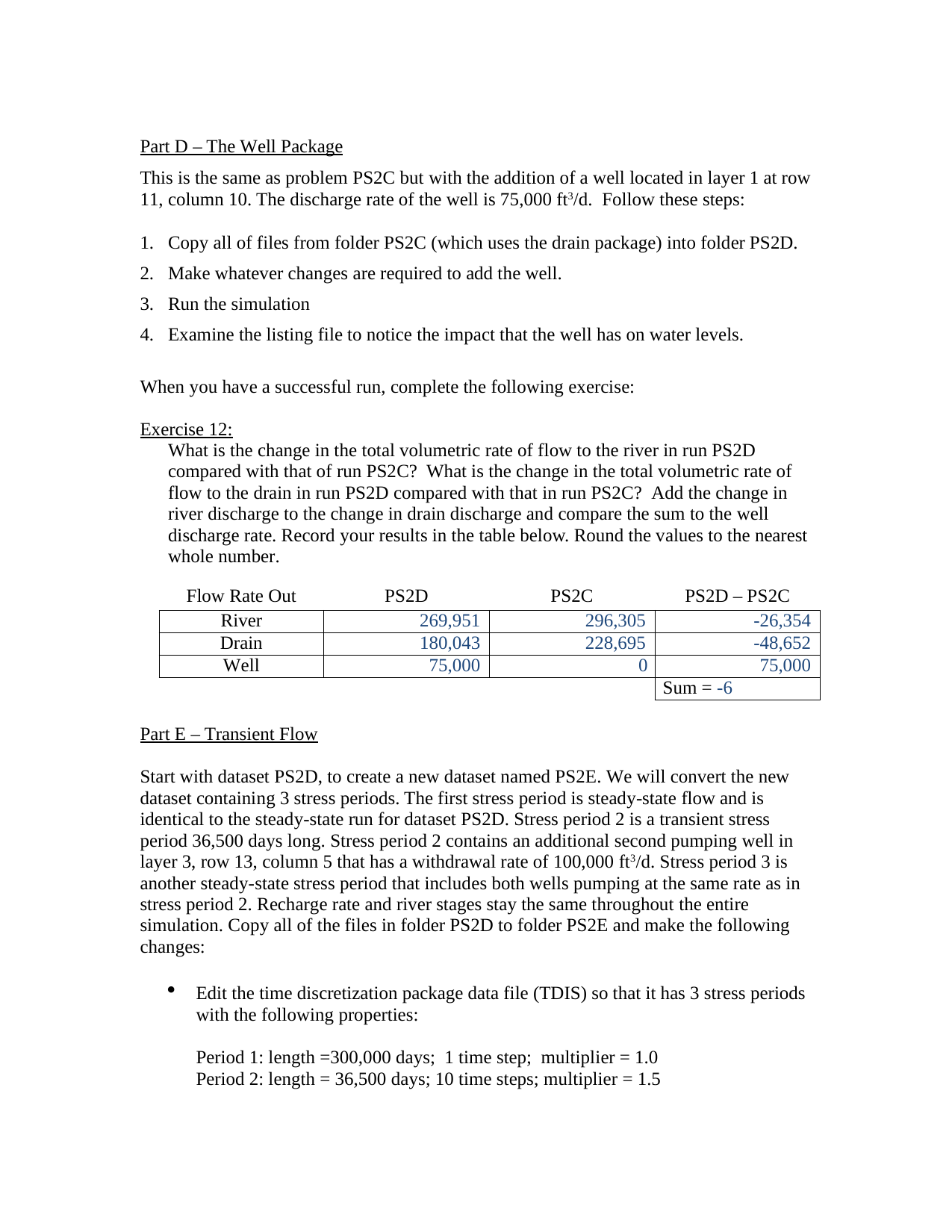

Part D – The Well Package
This is the same as problem PS2C but with the addition of a well located in layer 1 at row 11, column 10. The discharge rate of the well is 75,000 ft3/d.  Follow these steps:

Copy all of files from folder PS2C (which uses the drain package) into folder PS2D.
Make whatever changes are required to add the well.
Run the simulation
Examine the listing file to notice the impact that the well has on water levels.
When you have a successful run, complete the following exercise: Exercise 12:
What is the change in the total volumetric rate of flow to the river in run PS2D compared with that of run PS2C?  What is the change in the total volumetric rate of flow to the drain in run PS2D compared with that in run PS2C?  Add the change in river discharge to the change in drain discharge and compare the sum to the well discharge rate. Record your results in the table below. Round the values to the nearest whole number.
| Flow Rate Out | PS2D | PS2C | PS2D – PS2C |
| --- | --- | --- | --- |
| River | 269,951 | 296,305 | -26,354 |
| Drain | 180,043 | 228,695 | -48,652 |
| Well | 75,000 | 0 | 75,000 |
|  |  |  | Sum = -6 |
Part E – Transient Flow

Start with dataset PS2D, to create a new dataset named PS2E. We will convert the new dataset containing 3 stress periods. The first stress period is steady-state flow and is identical to the steady-state run for dataset PS2D. Stress period 2 is a transient stress period 36,500 days long. Stress period 2 contains an additional second pumping well in layer 3, row 13, column 5 that has a withdrawal rate of 100,000 ft3/d. Stress period 3 is another steady-state stress period that includes both wells pumping at the same rate as in stress period 2. Recharge rate and river stages stay the same throughout the entire simulation. Copy all of the files in folder PS2D to folder PS2E and make the following changes:

Edit the time discretization package data file (TDIS) so that it has 3 stress periods with the following properties:

Period 1: length =300,000 days;  1 time step;  multiplier = 1.0
Period 2: length = 36,500 days; 10 time steps; multiplier = 1.5